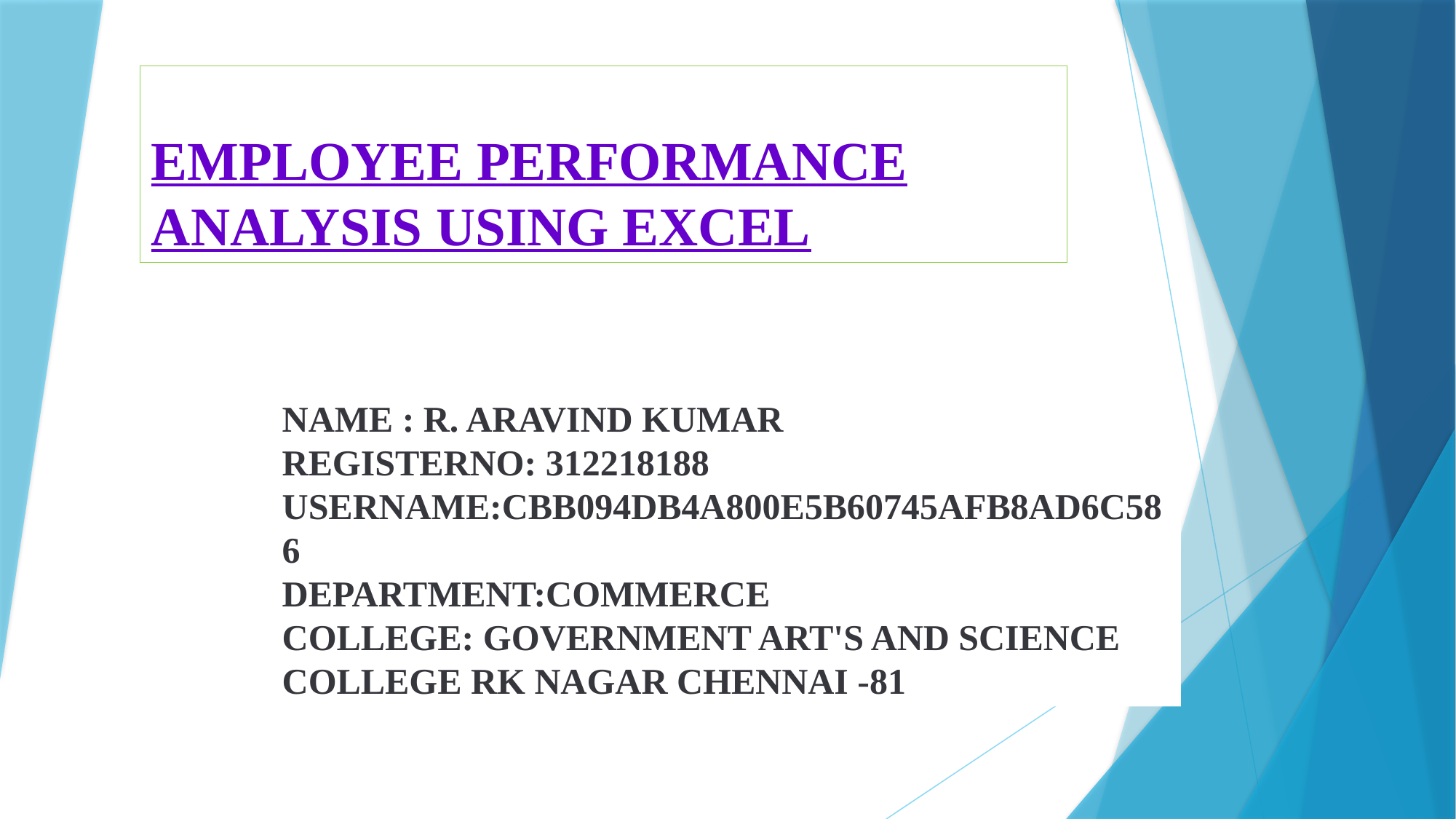

# EMPLOYEE PERFORMANCE ANALYSIS USING EXCEL
NAME : R. ARAVIND KUMAR
REGISTERNO: 312218188
USERNAME:CBB094DB4A800E5B60745AFB8AD6C586
DEPARTMENT:COMMERCE
COLLEGE: GOVERNMENT ART'S AND SCIENCE COLLEGE RK NAGAR CHENNAI -81